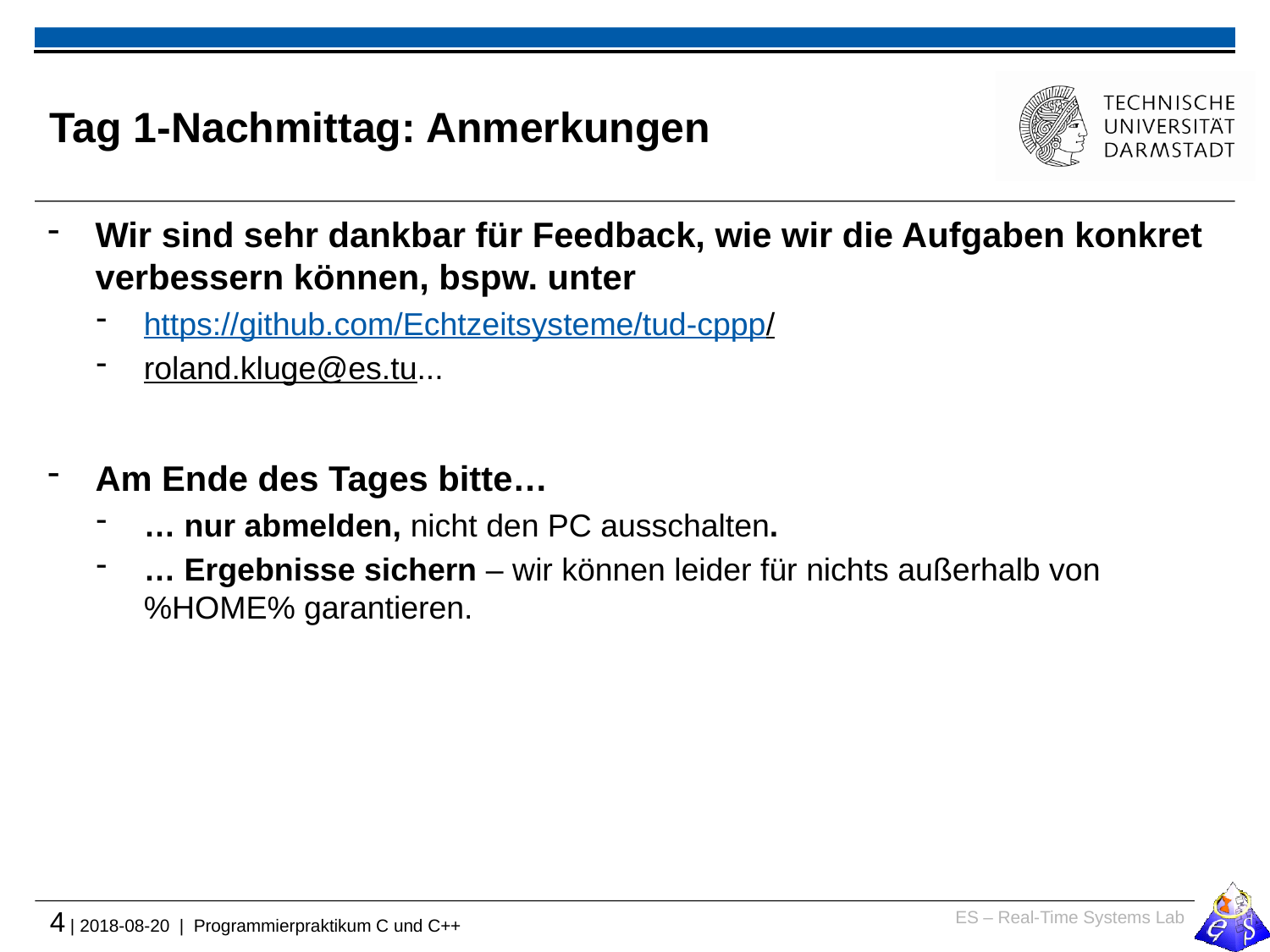

# Tag 1-Nachmittag: Anmerkungen
Wir sind sehr dankbar für Feedback, wie wir die Aufgaben konkret verbessern können, bspw. unter
https://github.com/Echtzeitsysteme/tud-cppp/
roland.kluge@es.tu...

Am Ende des Tages bitte…
… nur abmelden, nicht den PC ausschalten.
… Ergebnisse sichern – wir können leider für nichts außerhalb von %HOME% garantieren.